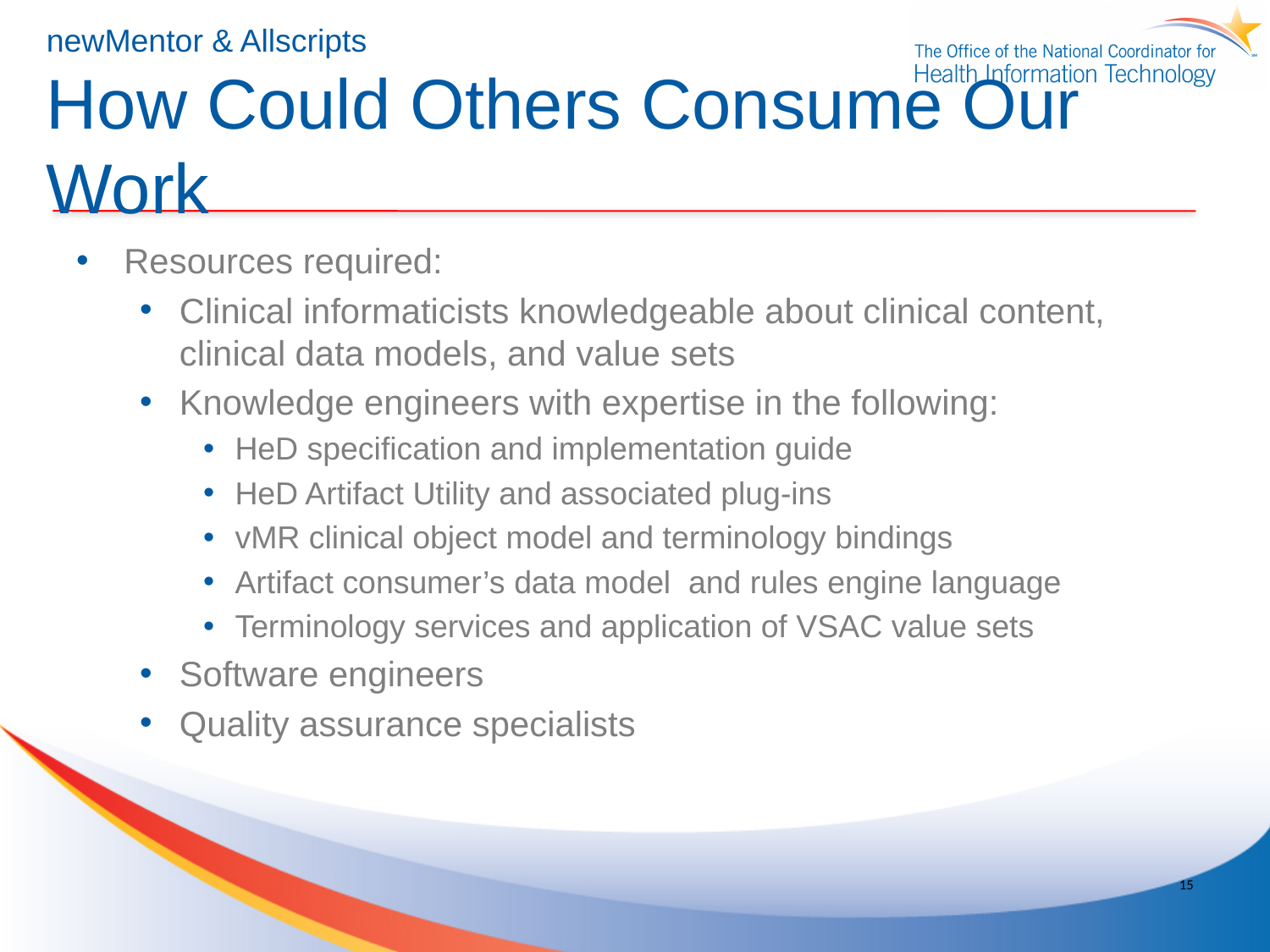

# newMentor & Allscripts How Could Others Consume Our Work
Resources required:
Clinical informaticists knowledgeable about clinical content, clinical data models, and value sets
Knowledge engineers with expertise in the following:
HeD specification and implementation guide
HeD Artifact Utility and associated plug-ins
vMR clinical object model and terminology bindings
Artifact consumer’s data model  and rules engine language
Terminology services and application of VSAC value sets
Software engineers
Quality assurance specialists

15